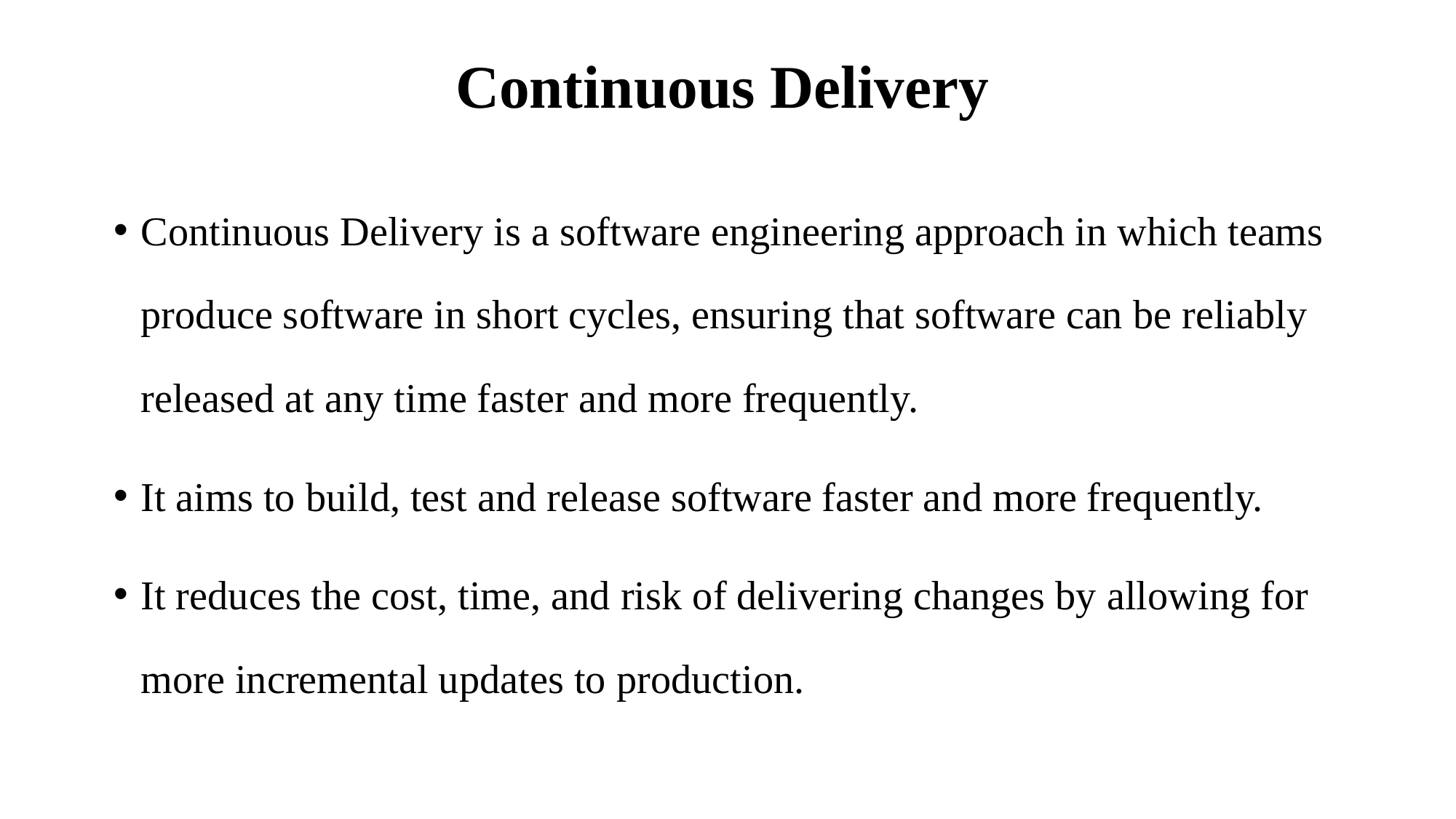

# Continuous Delivery
Continuous Delivery is a software engineering approach in which teams produce software in short cycles, ensuring that software can be reliably released at any time faster and more frequently.
It aims to build, test and release software faster and more frequently.
It reduces the cost, time, and risk of delivering changes by allowing for more incremental updates to production.